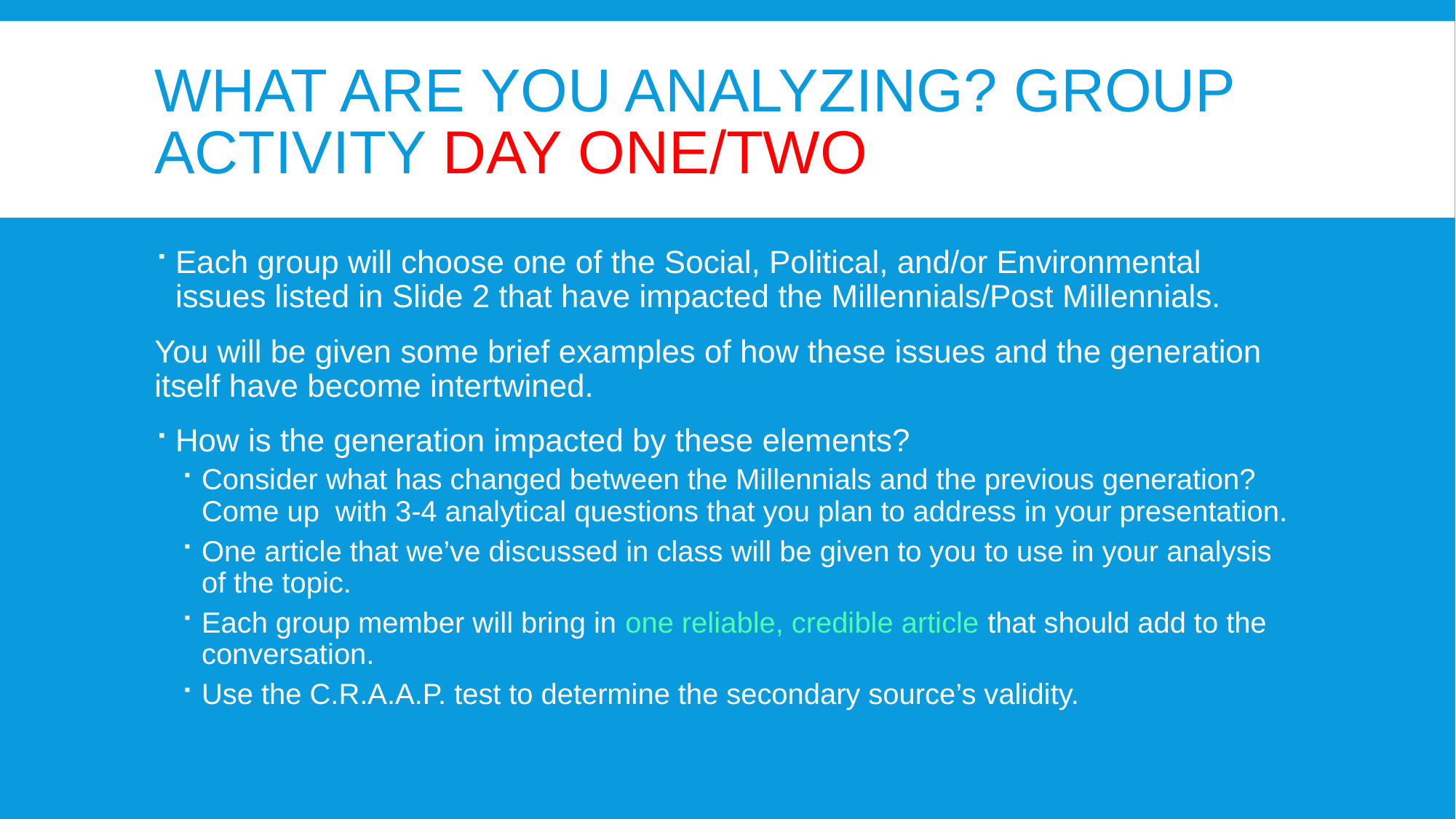

# What are you Analyzing? Group Activity Day One/two
Each group will choose one of the Social, Political, and/or Environmental issues listed in Slide 2 that have impacted the Millennials/Post Millennials.
You will be given some brief examples of how these issues and the generation itself have become intertwined.
How is the generation impacted by these elements?
Consider what has changed between the Millennials and the previous generation? Come up  with 3-4 analytical questions that you plan to address in your presentation.
One article that we’ve discussed in class will be given to you to use in your analysis of the topic.
Each group member will bring in one reliable, credible article that should add to the conversation.
Use the C.R.A.A.P. test to determine the secondary source’s validity.